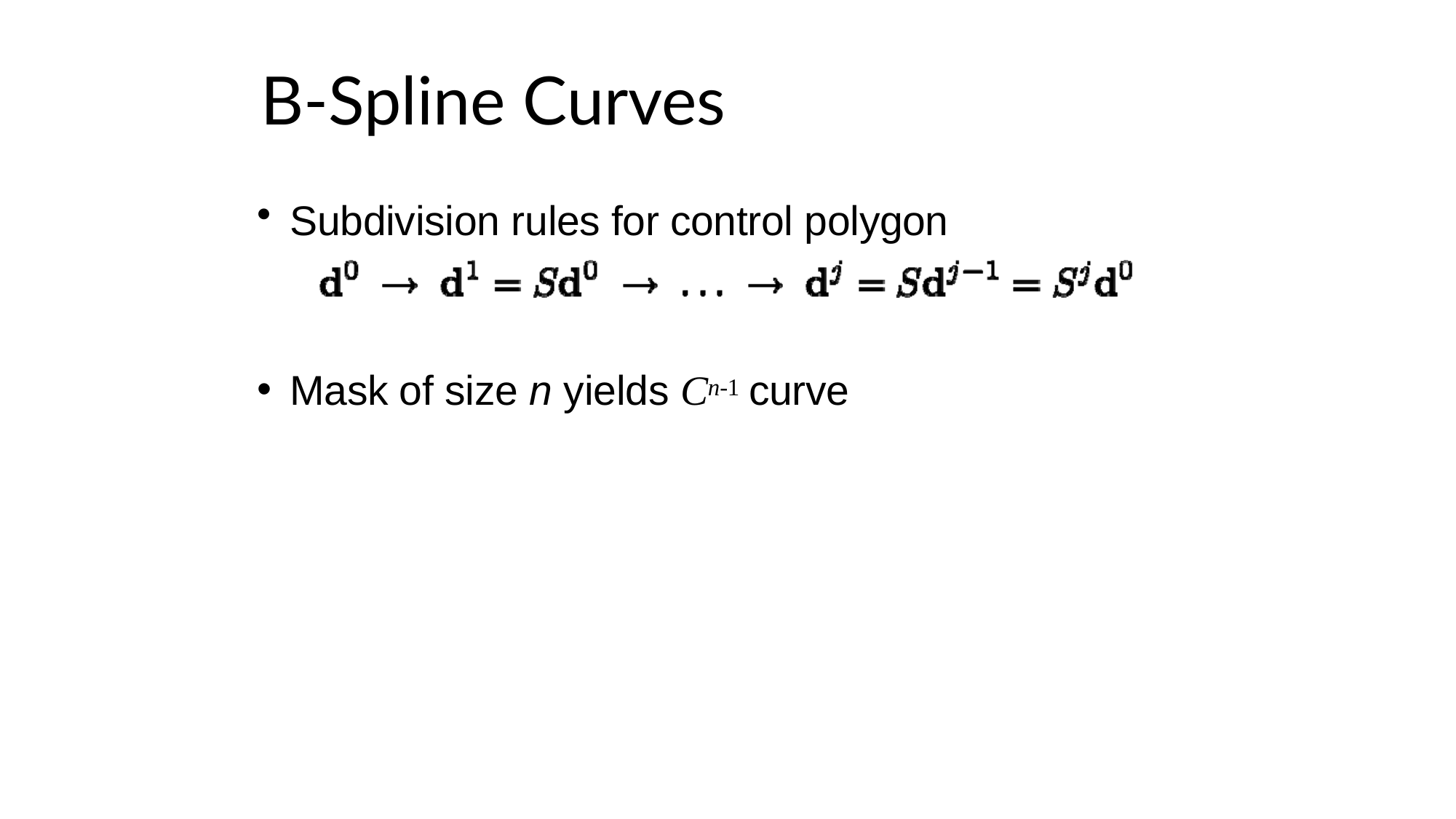

# B-Spline Curves
Subdivision rules for control polygon

Mask of size n yields Cn-1 curve

41